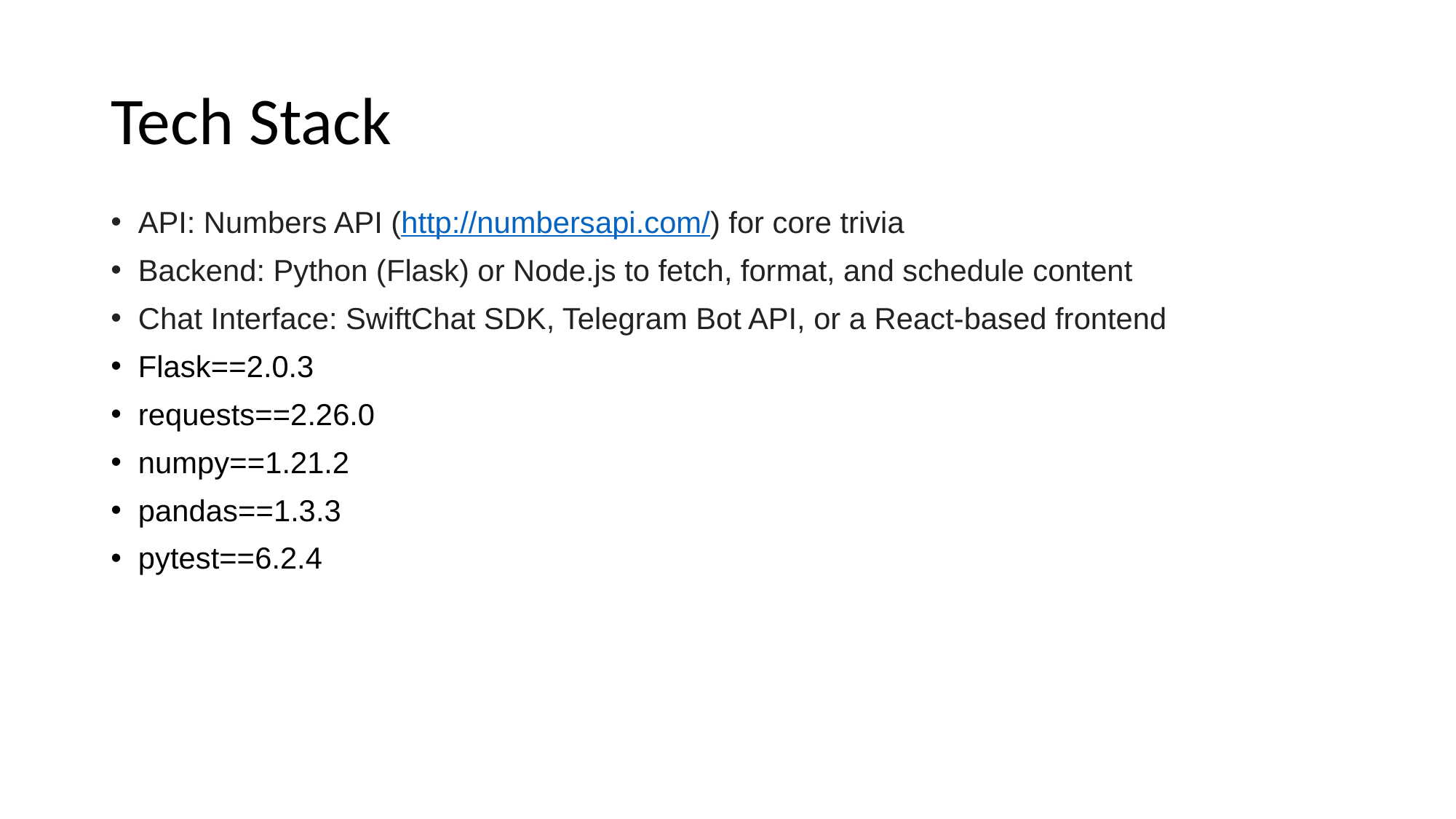

# Tech Stack

API: Numbers API (http://numbersapi.com/) for core trivia
Backend: Python (Flask) or Node.js to fetch, format, and schedule content
Chat Interface: SwiftChat SDK, Telegram Bot API, or a React-based frontend
Flask==2.0.3
requests==2.26.0
numpy==1.21.2
pandas==1.3.3
pytest==6.2.4